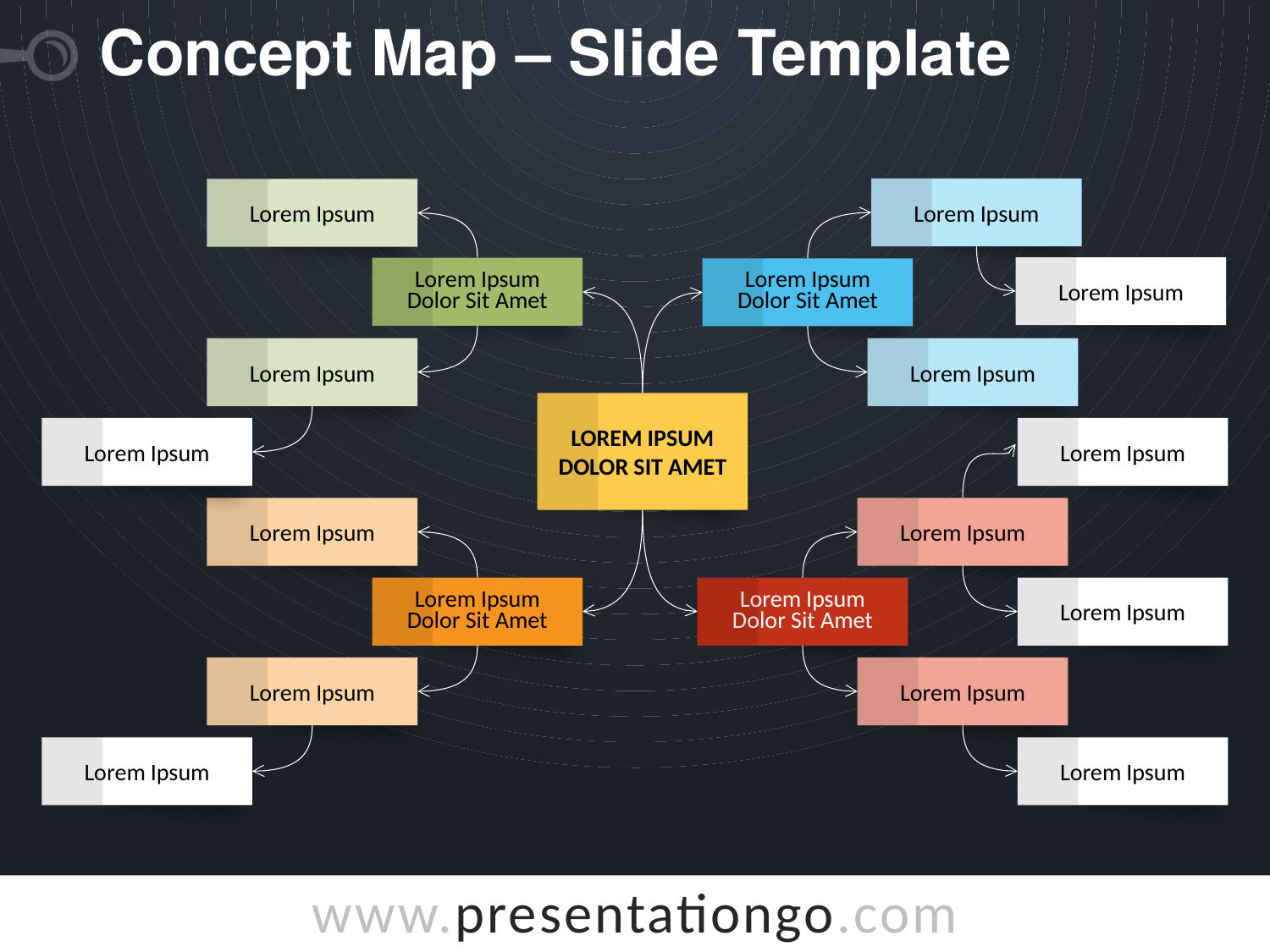

# Concept Map – Slide Template
Lorem Ipsum

Lorem Ipsum

Lorem Ipsum

Lorem Ipsum
Dolor Sit Amet

Lorem Ipsum
Dolor Sit Amet

Lorem Ipsum

Lorem Ipsum

Lorem Ipsum
Dolor Sit Amet

Lorem Ipsum

Lorem Ipsum

Lorem Ipsum

Lorem Ipsum

Lorem Ipsum
Dolor Sit Amet

Lorem Ipsum
Dolor Sit Amet

Lorem Ipsum

Lorem Ipsum

Lorem Ipsum

Lorem Ipsum

Lorem Ipsum